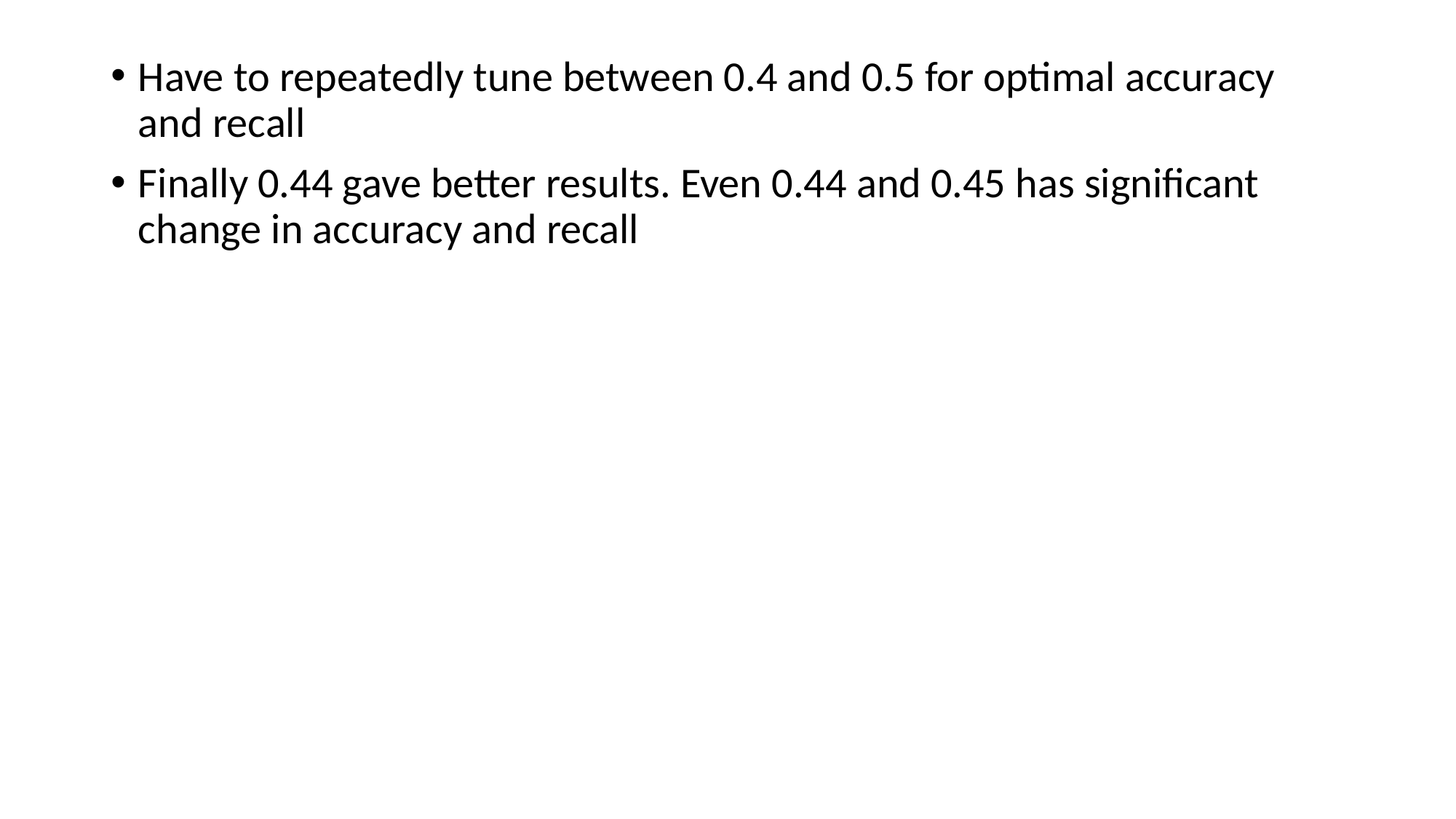

Have to repeatedly tune between 0.4 and 0.5 for optimal accuracy and recall
Finally 0.44 gave better results. Even 0.44 and 0.45 has significant change in accuracy and recall